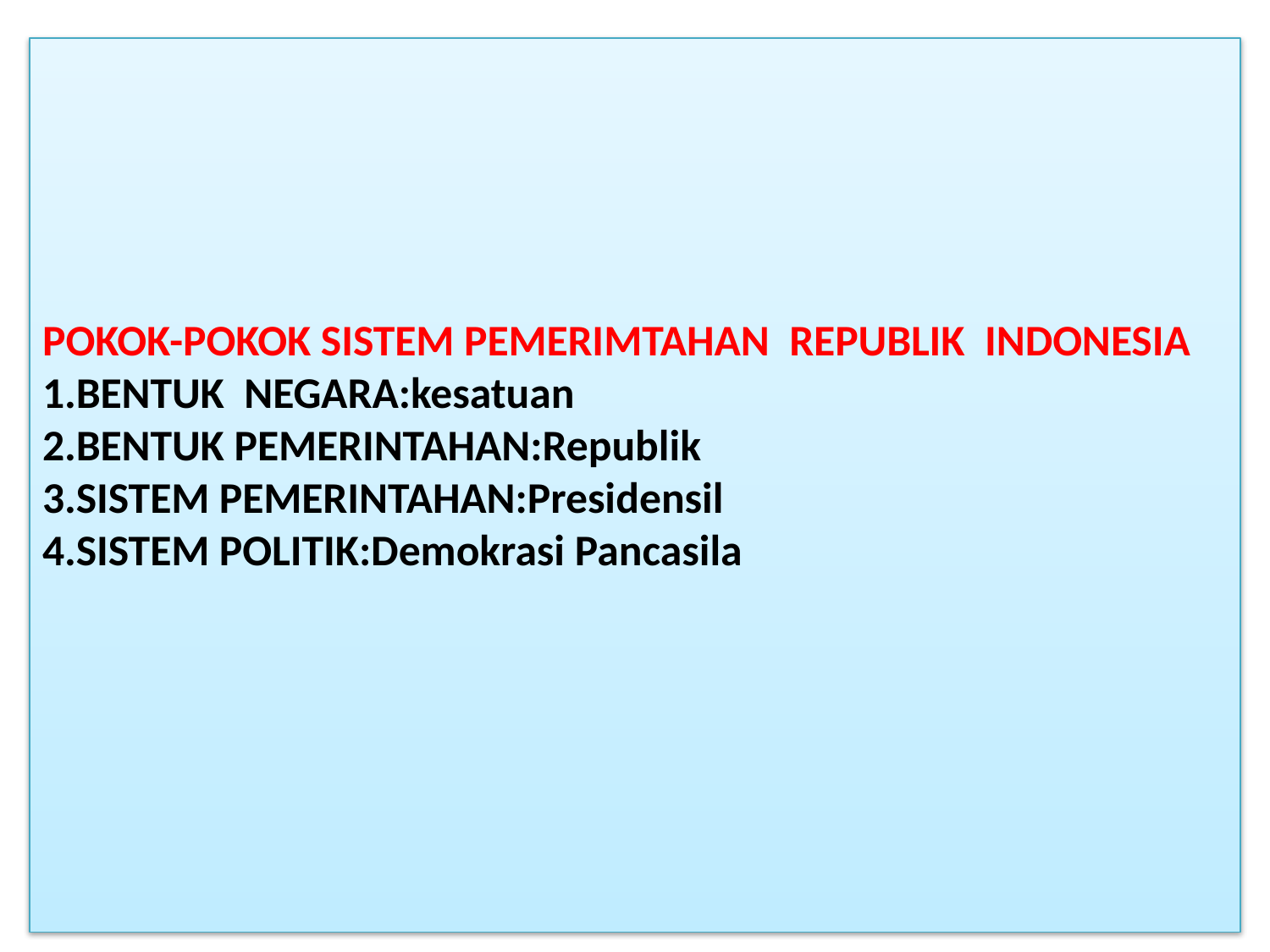

# POKOK-POKOK SISTEM PEMERIMTAHAN  REPUBLIK  INDONESIA 1.BENTUK  NEGARA:kesatuan 2.BENTUK PEMERINTAHAN:Republik 3.SISTEM PEMERINTAHAN:Presidensil 4.SISTEM POLITIK:Demokrasi Pancasila